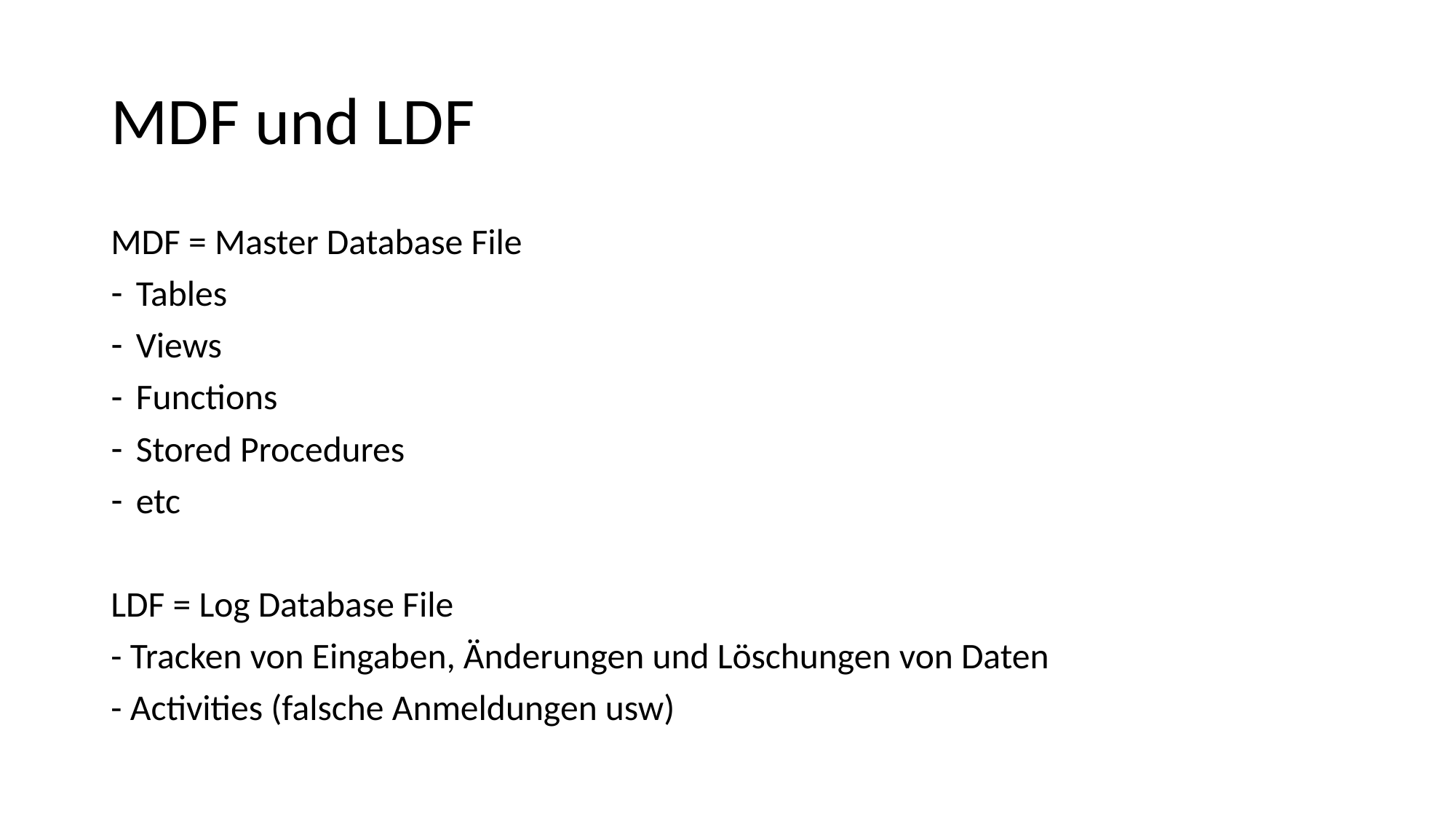

# MDF und LDF
MDF = Master Database File
Tables
Views
Functions
Stored Procedures
etc

LDF = Log Database File
- Tracken von Eingaben, Änderungen und Löschungen von Daten
- Activities (falsche Anmeldungen usw)